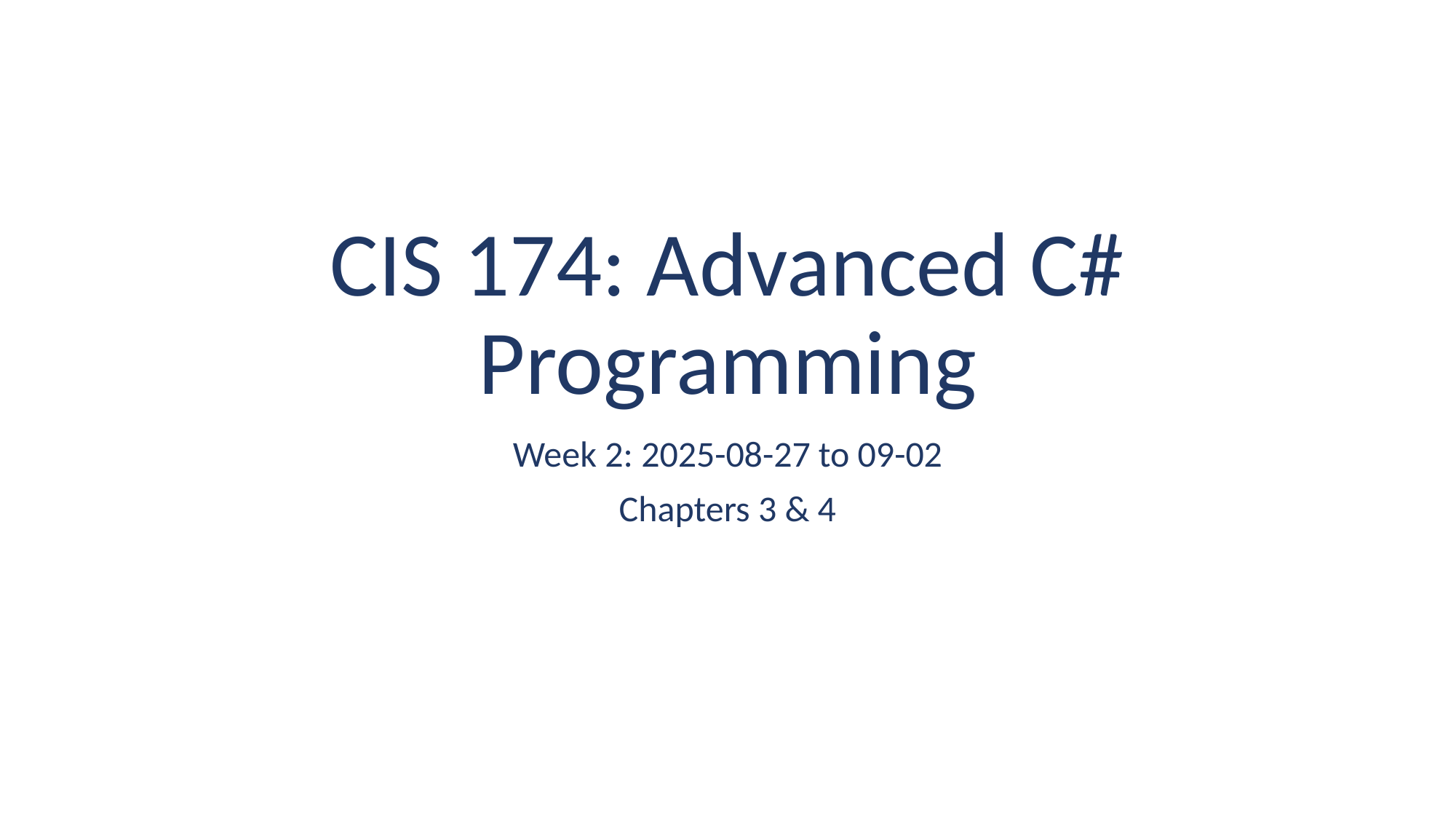

# CIS 174: Advanced C# Programming
Week 2: 2025-08-27 to 09-02
Chapters 3 & 4